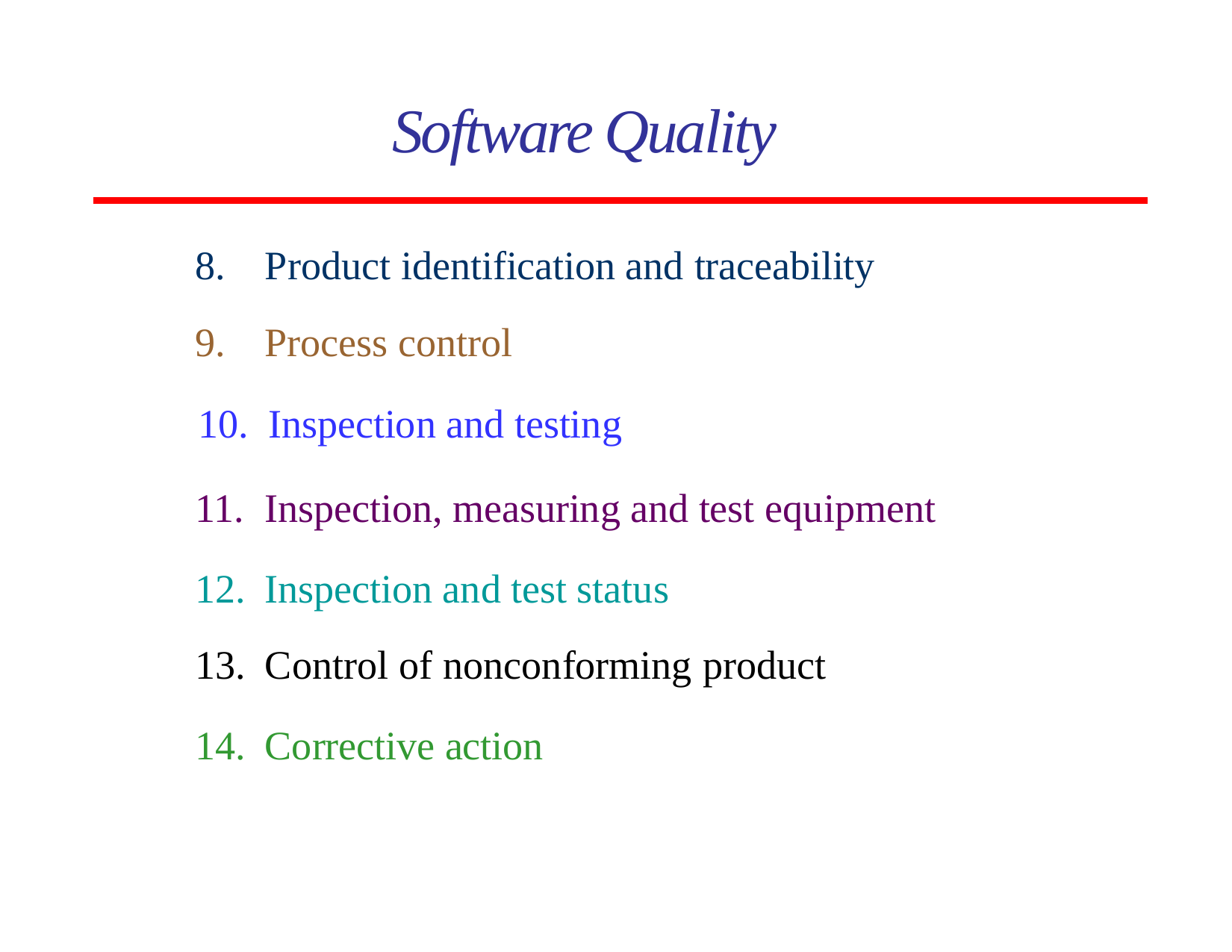

# Software Quality

Product identification and traceability
Process control
Inspection and testing
Inspection, measuring and test equipment
Inspection and test status
Control of nonconforming product
Corrective action